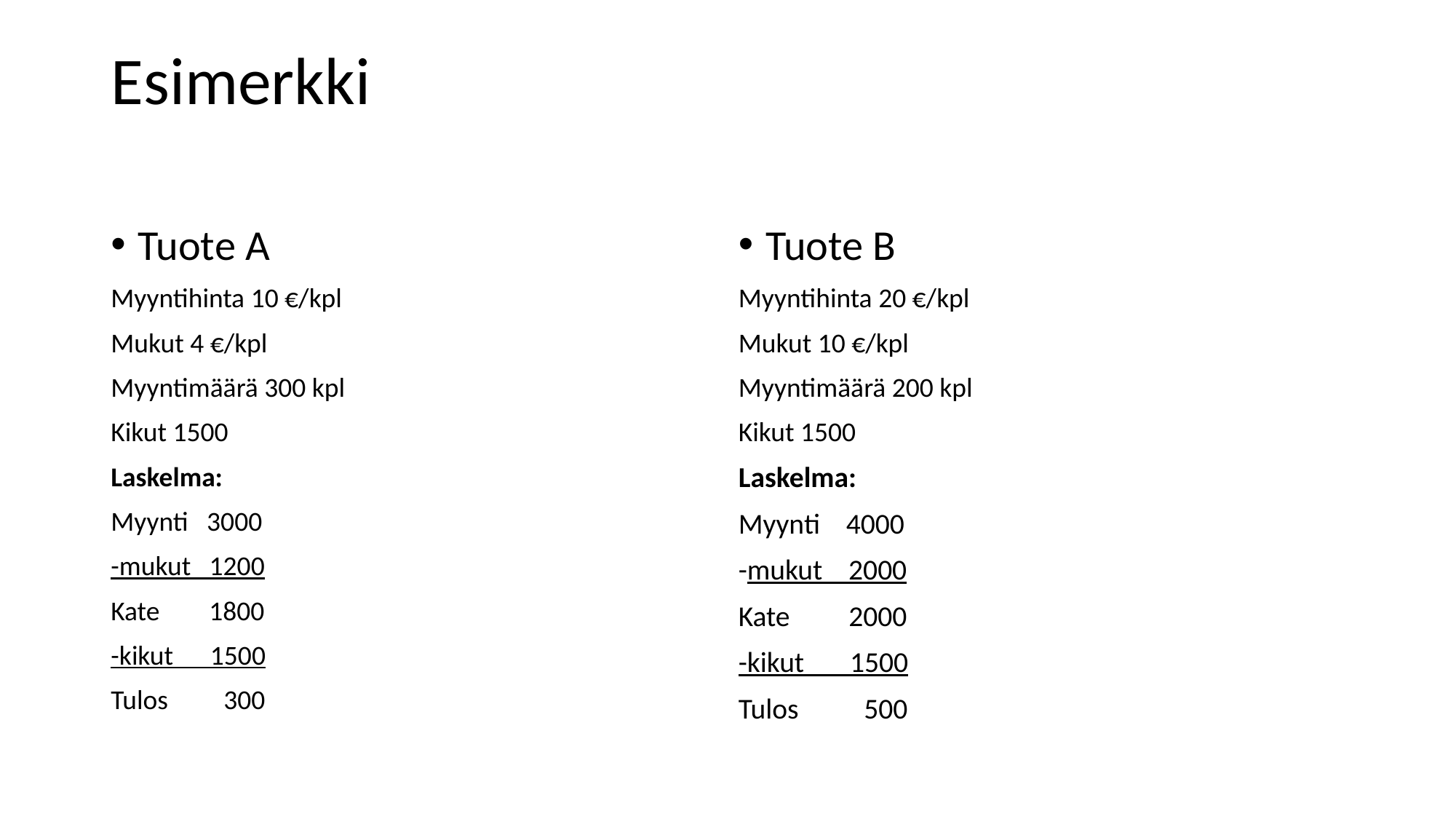

# Esimerkki
Tuote A
Myyntihinta 10 €/kpl
Mukut 4 €/kpl
Myyntimäärä 300 kpl
Kikut 1500
Laskelma:
Myynti   3000
-mukut   1200
Kate        1800
-kikut      1500
Tulos         300
Tuote B
Myyntihinta 20 €/kpl
Mukut 10 €/kpl
Myyntimäärä 200 kpl
Kikut 1500
Laskelma:
Myynti    4000
-mukut    2000
Kate         2000
-kikut       1500
Tulos          500